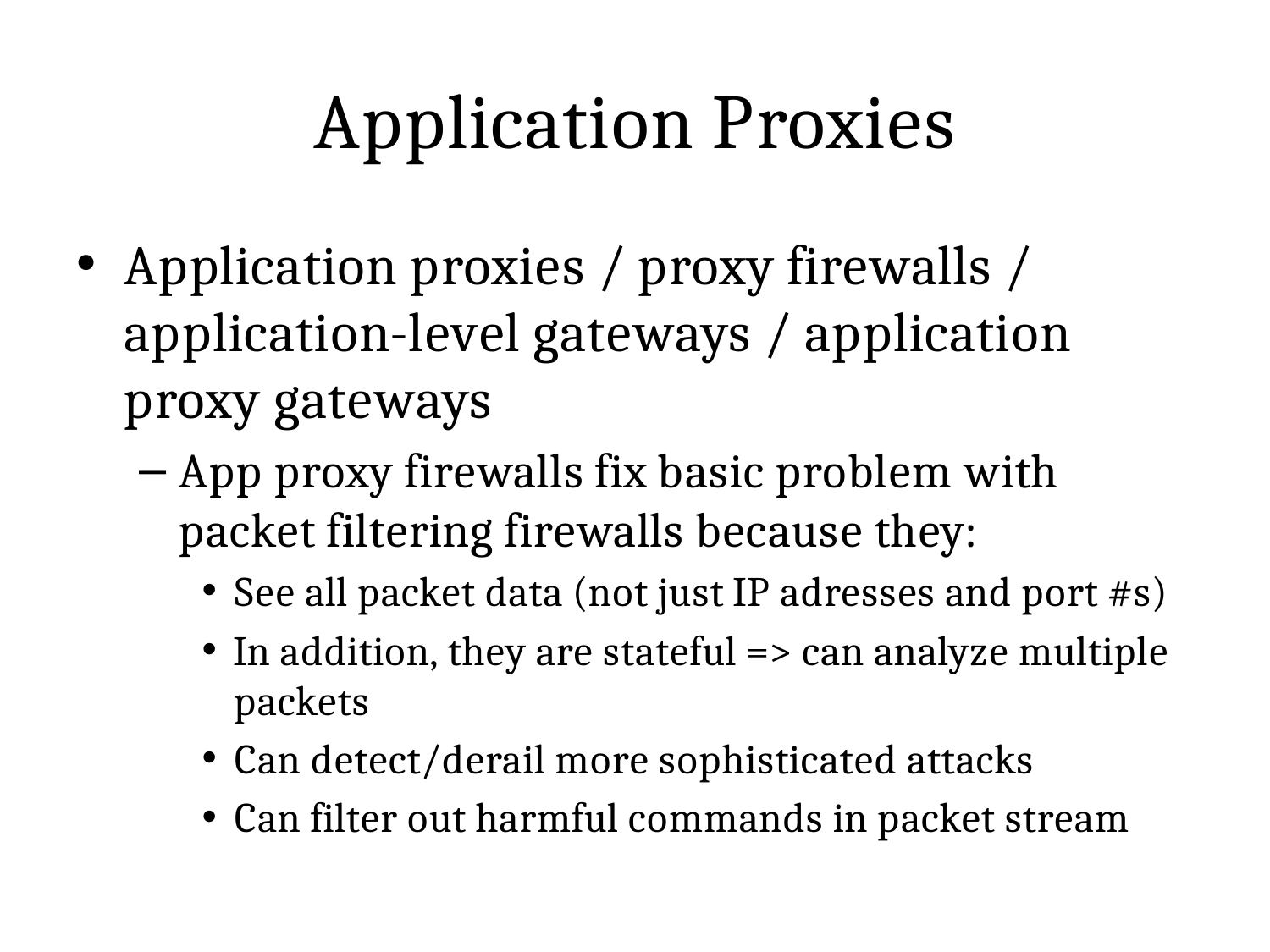

# Application Proxies
Application proxies / proxy firewalls / application-level gateways / application proxy gateways
App proxy firewalls fix basic problem with packet filtering firewalls because they:
See all packet data (not just IP adresses and port #s)
In addition, they are stateful => can analyze multiple packets
Can detect/derail more sophisticated attacks
Can filter out harmful commands in packet stream